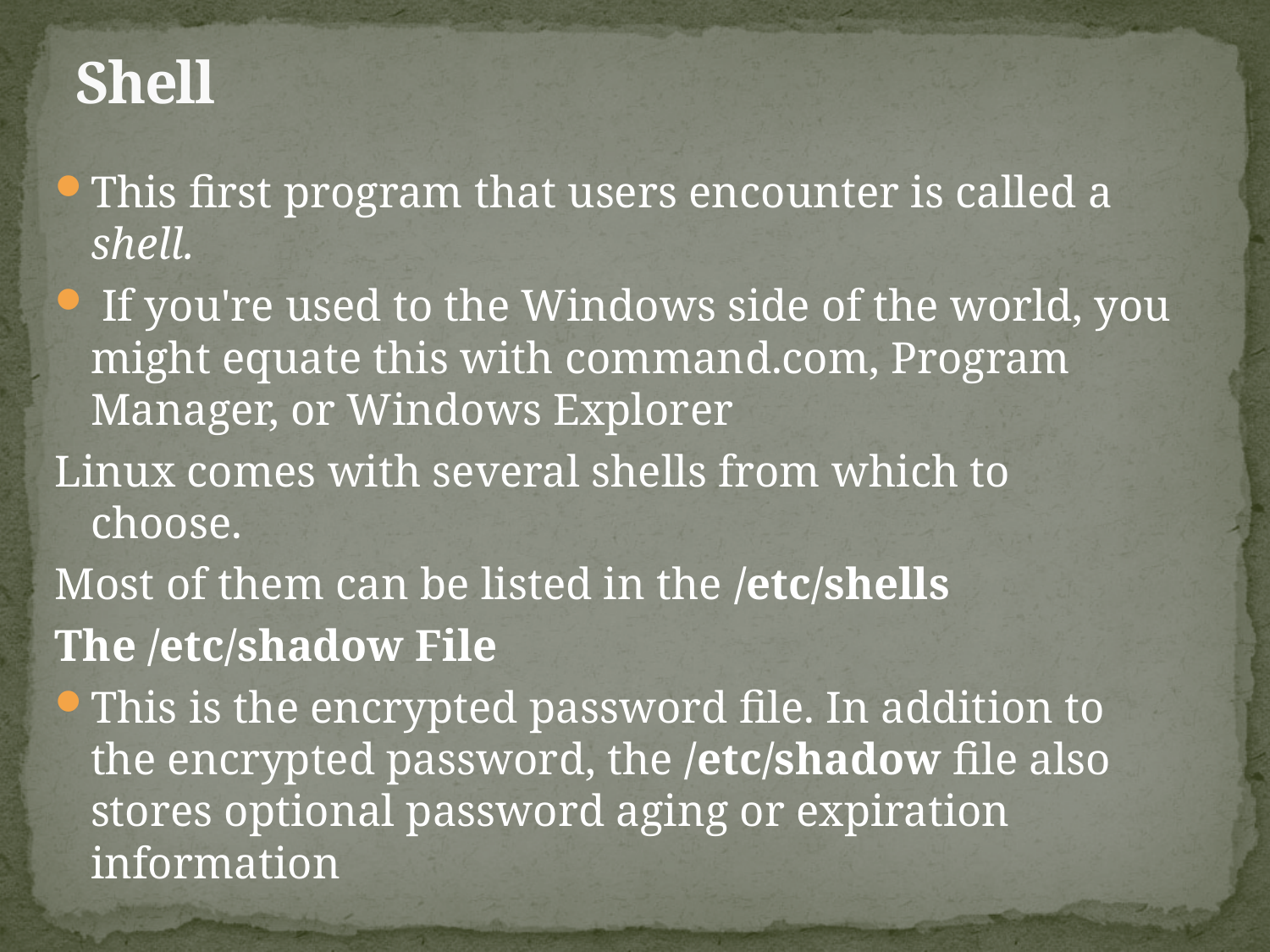

# Shell
This first program that users encounter is called a shell.
 If you're used to the Windows side of the world, you might equate this with command.com, Program Manager, or Windows Explorer
Linux comes with several shells from which to choose.
Most of them can be listed in the /etc/shells
The /etc/shadow File
This is the encrypted password file. In addition to the encrypted password, the /etc/shadow file also stores optional password aging or expiration information